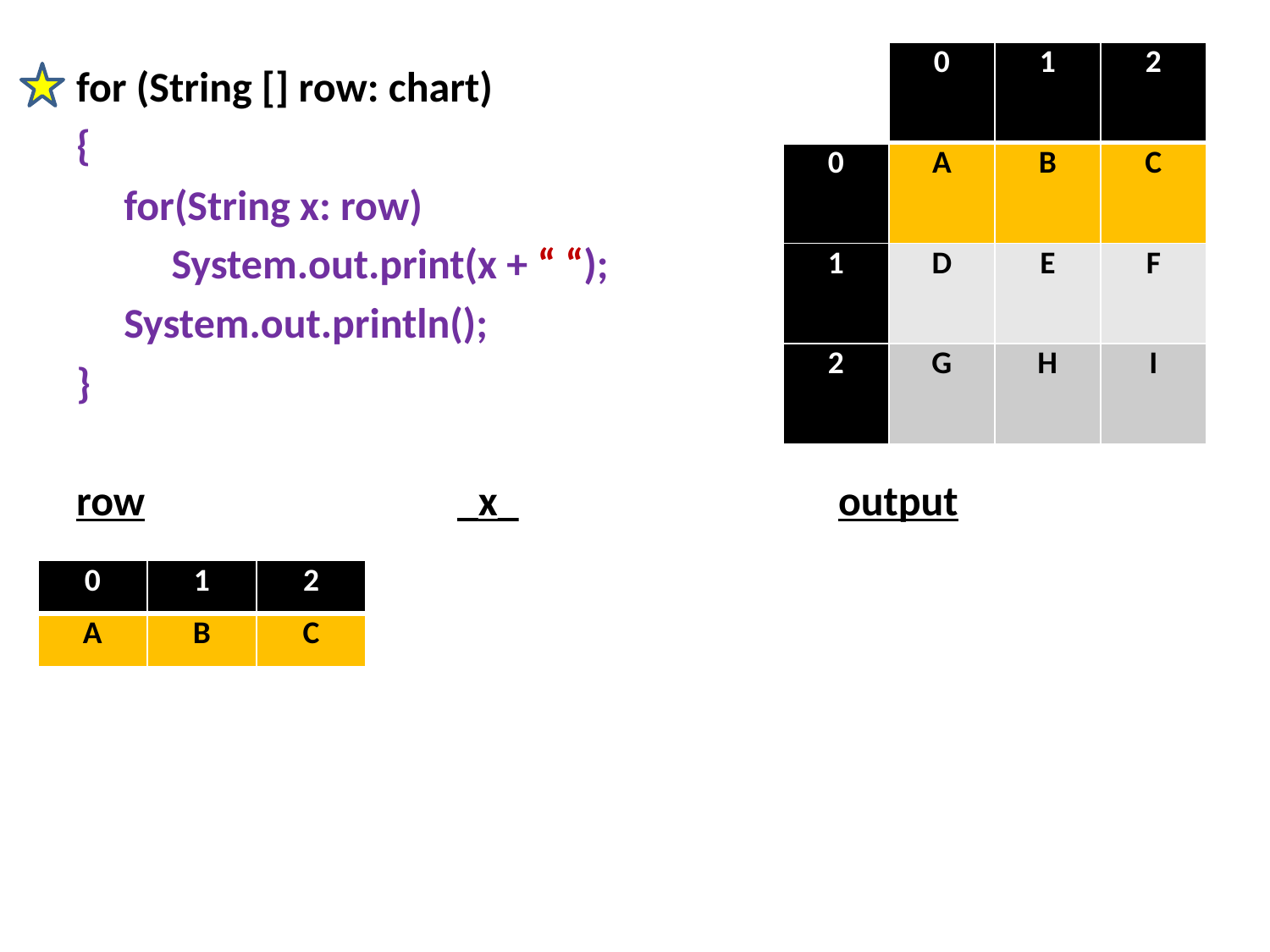

|  | 0 | 1 | 2 |
| --- | --- | --- | --- |
| 0 | A | B | C |
| 1 | D | E | F |
| 2 | G | H | I |
for (String [] row: chart)
{
     for(String x: row)
          System.out.print(x + “ “);
     System.out.println();
}

row			_x_			output

| 0 | 1 | 2 |
| --- | --- | --- |
| A | B | C |